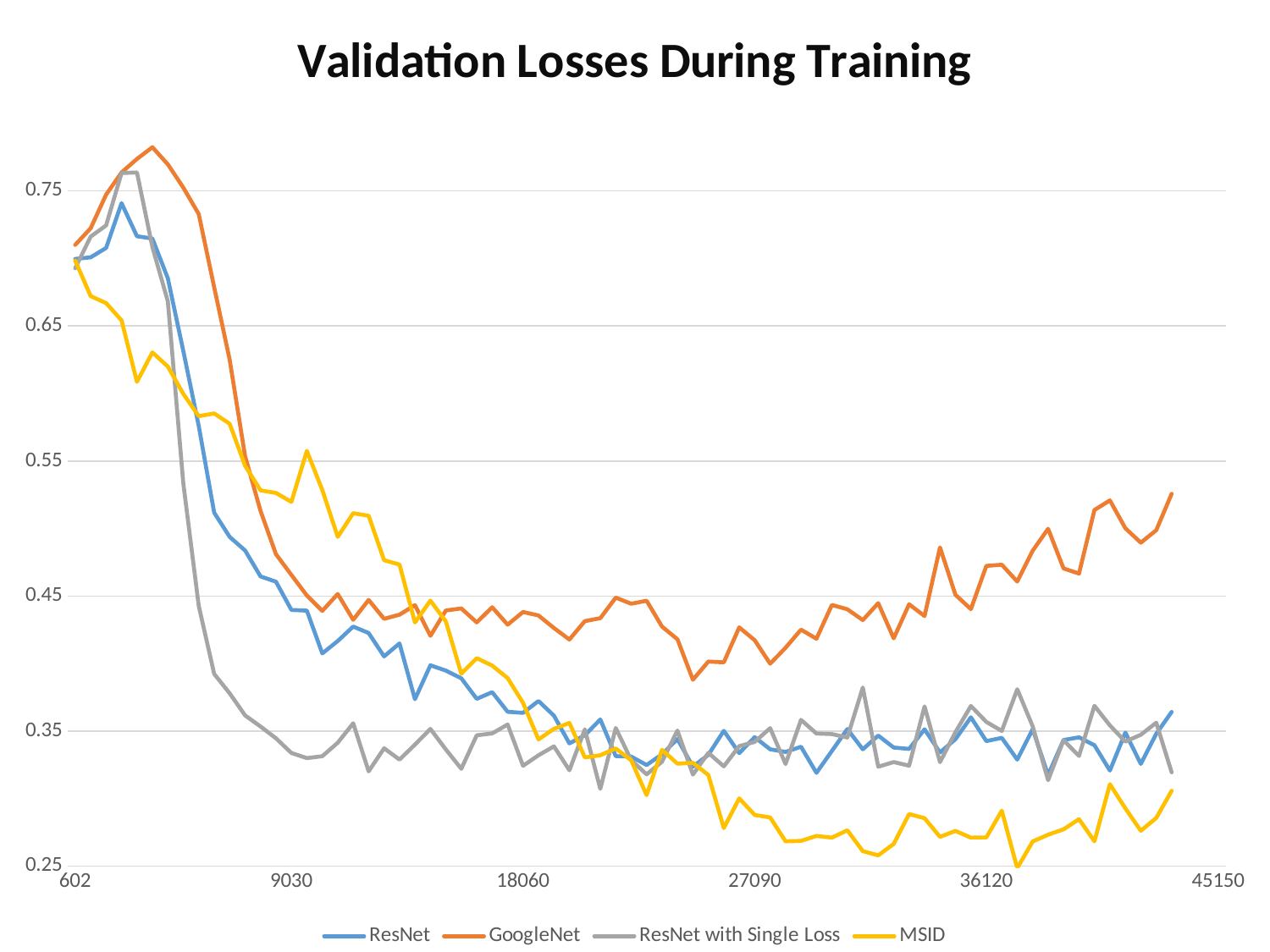

### Chart: Validation Losses During Training

| Category | ResNet | GoogleNet | ResNet with Single Loss | MSID |
|---|---|---|---|---|
| 602 | 0.6996 | 0.71 | 0.6927 | 0.6984 |
|  | 0.7008 | 0.7223 | 0.7161 | 0.6721 |
|  | 0.7077 | 0.7472 | 0.7244 | 0.6669 |
|  | 0.7409 | 0.7636 | 0.7632 | 0.6541 |
|  | 0.7164 | 0.7736 | 0.7636 | 0.6086 |
|  | 0.7147 | 0.7823 | 0.7084 | 0.6304 |
|  | 0.6852 | 0.7696 | 0.6682 | 0.6199 |
|  | 0.6315 | 0.7524 | 0.5335 | 0.5997 |
|  | 0.5759 | 0.7328 | 0.4427 | 0.5832 |
|  | 0.5117 | 0.6786 | 0.3923 | 0.5852 |
|  | 0.4938 | 0.6251 | 0.378 | 0.5776 |
|  | 0.4837 | 0.5535 | 0.3616 | 0.5465 |
|  | 0.4645 | 0.513 | 0.3534 | 0.5282 |
|  | 0.4606 | 0.481 | 0.3447 | 0.5263 |
| 9030 | 0.4397 | 0.4656 | 0.3338 | 0.5197 |
|  | 0.4392 | 0.4504 | 0.33 | 0.5575 |
|  | 0.4075 | 0.439 | 0.3314 | 0.5285 |
|  | 0.4167 | 0.4515 | 0.3414 | 0.4938 |
|  | 0.4274 | 0.4324 | 0.3558 | 0.5113 |
|  | 0.4226 | 0.4471 | 0.3202 | 0.5094 |
|  | 0.4053 | 0.4331 | 0.3373 | 0.4765 |
|  | 0.4149 | 0.4362 | 0.3289 | 0.4733 |
|  | 0.3736 | 0.4432 | 0.34 | 0.4304 |
|  | 0.3987 | 0.4205 | 0.3516 | 0.4466 |
|  | 0.3948 | 0.4393 | 0.3364 | 0.4312 |
|  | 0.3891 | 0.4408 | 0.3221 | 0.3925 |
|  | 0.3739 | 0.4305 | 0.3469 | 0.404 |
|  | 0.3788 | 0.4417 | 0.3483 | 0.3985 |
|  | 0.3643 | 0.4288 | 0.3549 | 0.3892 |
| 18060 | 0.3635 | 0.4382 | 0.3243 | 0.3709 |
|  | 0.3723 | 0.4356 | 0.3321 | 0.3438 |
|  | 0.3614 | 0.4263 | 0.3387 | 0.3517 |
|  | 0.3409 | 0.4178 | 0.321 | 0.356 |
|  | 0.3469 | 0.4314 | 0.3513 | 0.3305 |
|  | 0.3586 | 0.4336 | 0.3072 | 0.3321 |
|  | 0.3315 | 0.4488 | 0.3523 | 0.3371 |
|  | 0.3311 | 0.4443 | 0.3285 | 0.3284 |
|  | 0.3249 | 0.4465 | 0.318 | 0.3026 |
|  | 0.3328 | 0.4274 | 0.3273 | 0.3361 |
|  | 0.3441 | 0.418 | 0.3504 | 0.3259 |
|  | 0.3237 | 0.388 | 0.3178 | 0.3265 |
|  | 0.3324 | 0.4015 | 0.3339 | 0.3175 |
|  | 0.3502 | 0.4009 | 0.3239 | 0.2782 |
|  | 0.3337 | 0.4268 | 0.3389 | 0.3002 |
| 27090 | 0.3455 | 0.4173 | 0.342 | 0.2879 |
|  | 0.3365 | 0.3999 | 0.3522 | 0.2861 |
|  | 0.3346 | 0.4117 | 0.3256 | 0.2684 |
|  | 0.3384 | 0.4251 | 0.3583 | 0.2687 |
|  | 0.3191 | 0.4184 | 0.3482 | 0.2724 |
|  | 0.3353 | 0.4434 | 0.3478 | 0.2711 |
|  | 0.3515 | 0.4402 | 0.3452 | 0.2766 |
|  | 0.3365 | 0.4322 | 0.3823 | 0.2611 |
|  | 0.3467 | 0.4447 | 0.3236 | 0.258 |
|  | 0.3378 | 0.4187 | 0.3271 | 0.2665 |
|  | 0.3368 | 0.4439 | 0.3244 | 0.2886 |
|  | 0.3513 | 0.4352 | 0.3683 | 0.2855 |
|  | 0.3342 | 0.486 | 0.327 | 0.2717 |
|  | 0.344 | 0.4509 | 0.3492 | 0.2761 |
|  | 0.3602 | 0.4403 | 0.3686 | 0.2711 |
| 36120 | 0.3426 | 0.4723 | 0.3568 | 0.2713 |
|  | 0.345 | 0.4732 | 0.3501 | 0.2911 |
|  | 0.3289 | 0.4607 | 0.381 | 0.2486 |
|  | 0.3514 | 0.4836 | 0.3535 | 0.2683 |
|  | 0.3175 | 0.4998 | 0.3136 | 0.2733 |
|  | 0.3434 | 0.4704 | 0.3432 | 0.2773 |
|  | 0.3454 | 0.4666 | 0.3316 | 0.2848 |
|  | 0.3395 | 0.5137 | 0.3687 | 0.2684 |
|  | 0.3208 | 0.5208 | 0.3542 | 0.3107 |
|  | 0.3489 | 0.5002 | 0.3422 | 0.2928 |
|  | 0.3257 | 0.4895 | 0.3473 | 0.2762 |
|  | 0.348 | 0.4987 | 0.3562 | 0.2857 |
|  | 0.3642 | 0.5257 | 0.3195 | 0.3058 |
|  | None | None | None | None |
|  | None | None | None | None |
| 45150 | None | None | None | None |